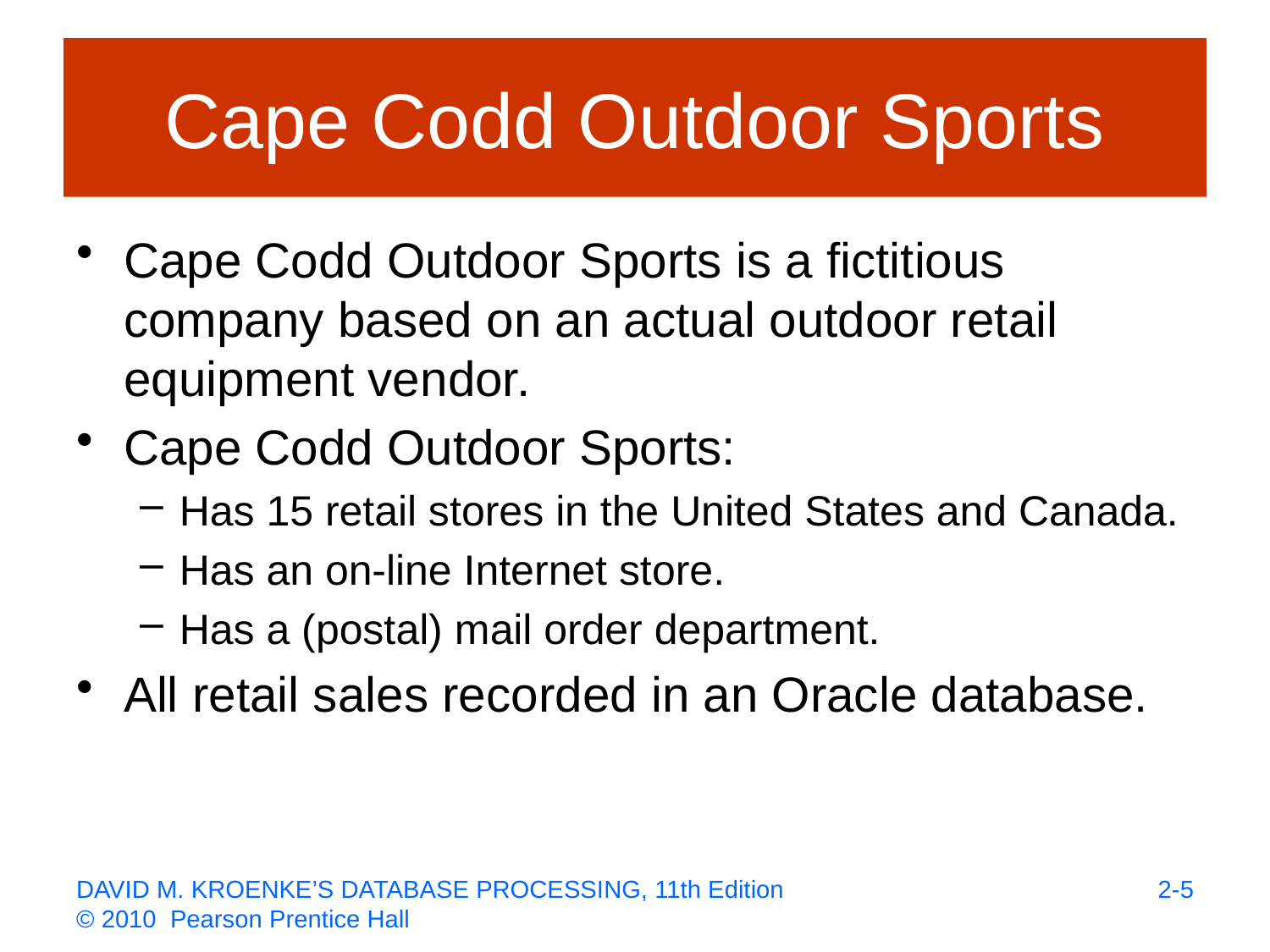

DAVID M. KROENKE’S DATABASE PROCESSING, 11th Edition
© 2010  Pearson Prentice Hall

# Cape Codd Outdoor Sports
Cape Codd Outdoor Sports is a fictitious company based on an actual outdoor retail equipment vendor.
Cape Codd Outdoor Sports:
Has 15 retail stores in the United States and Canada.
Has an on-line Internet store.
Has a (postal) mail order department.
All retail sales recorded in an Oracle database.
2-5